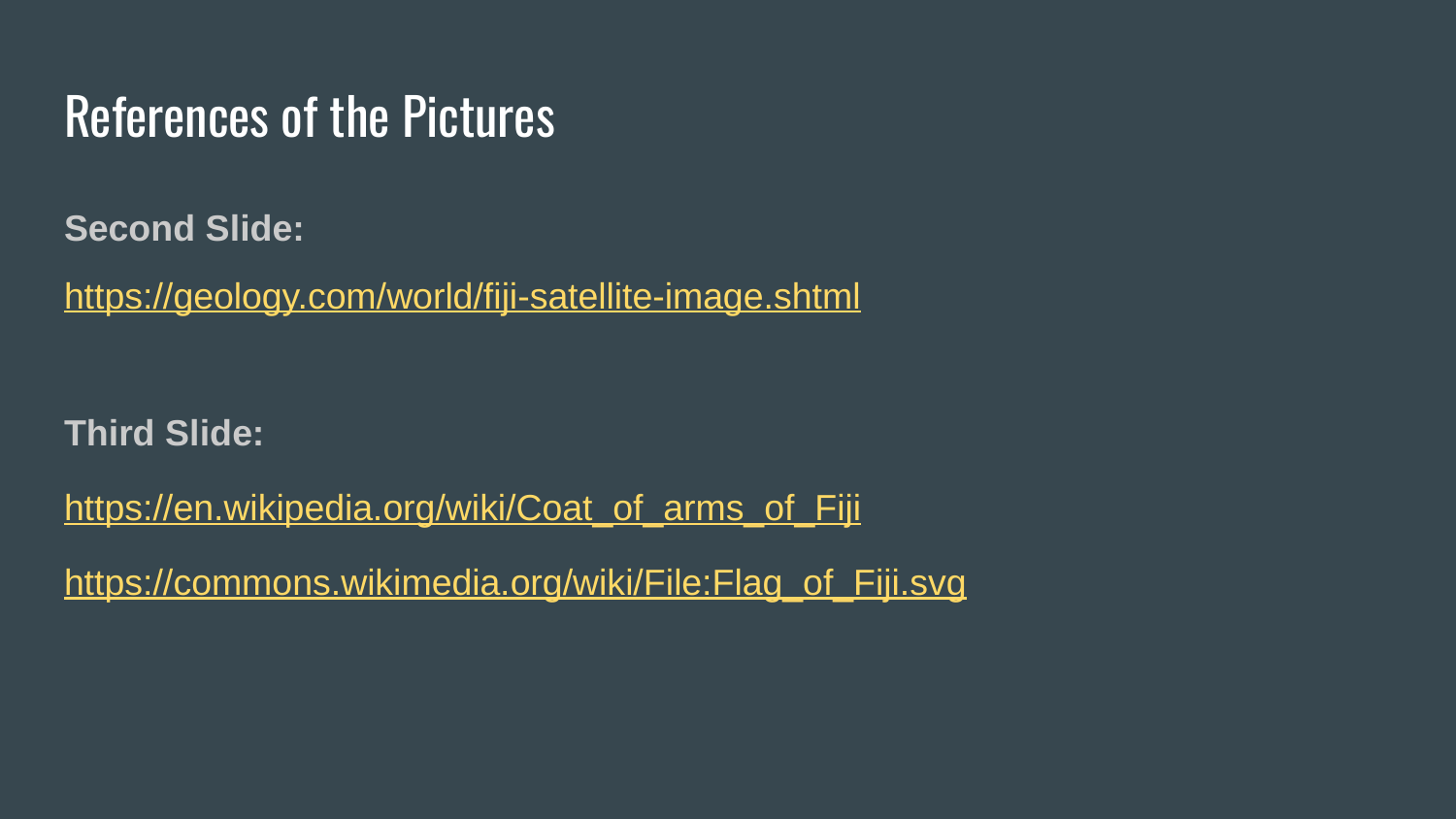

# References of the Pictures
Second Slide:
https://geology.com/world/fiji-satellite-image.shtml

Third Slide:
https://en.wikipedia.org/wiki/Coat_of_arms_of_Fiji
https://commons.wikimedia.org/wiki/File:Flag_of_Fiji.svg